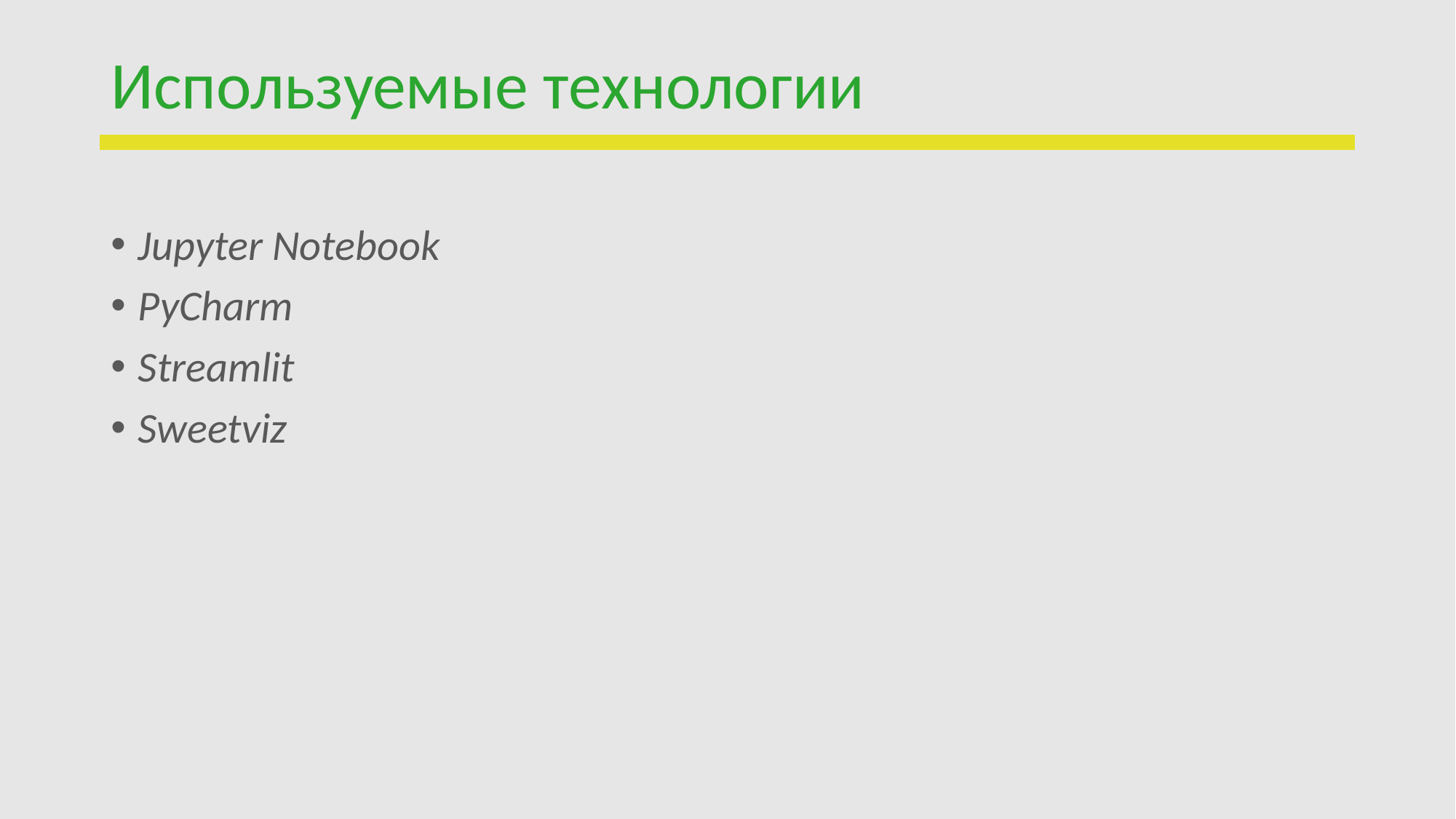

# Используемые технологии
Jupyter Notebook
PyCharm
Streamlit
Sweetviz